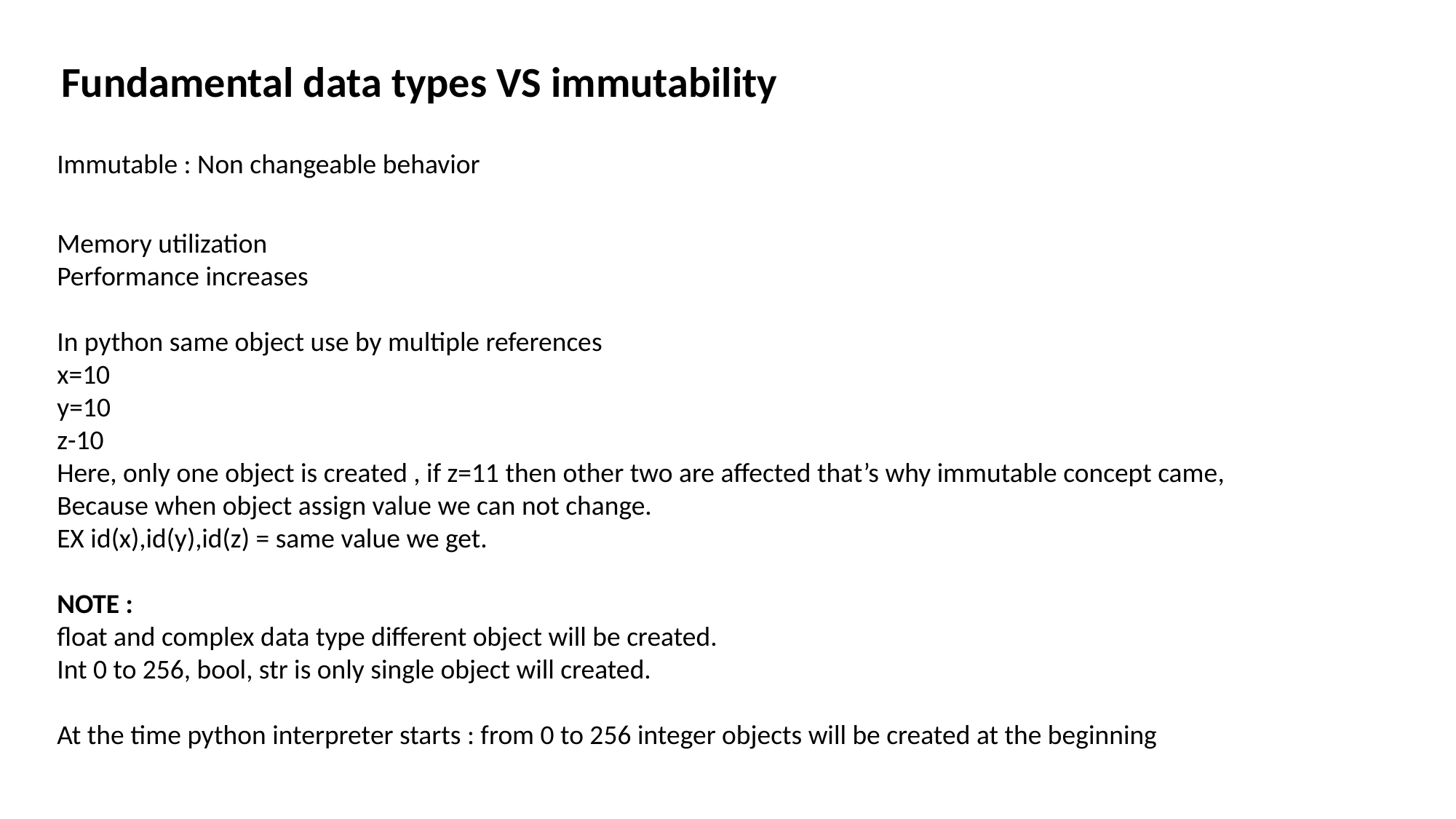

Fundamental data types VS immutability
Immutable : Non changeable behavior
Memory utilization
Performance increases

In python same object use by multiple references
x=10
y=10
z-10
Here, only one object is created , if z=11 then other two are affected that’s why immutable concept came, Because when object assign value we can not change.
EX id(x),id(y),id(z) = same value we get.

NOTE :
float and complex data type different object will be created.
Int 0 to 256, bool, str is only single object will created.

At the time python interpreter starts : from 0 to 256 integer objects will be created at the beginning